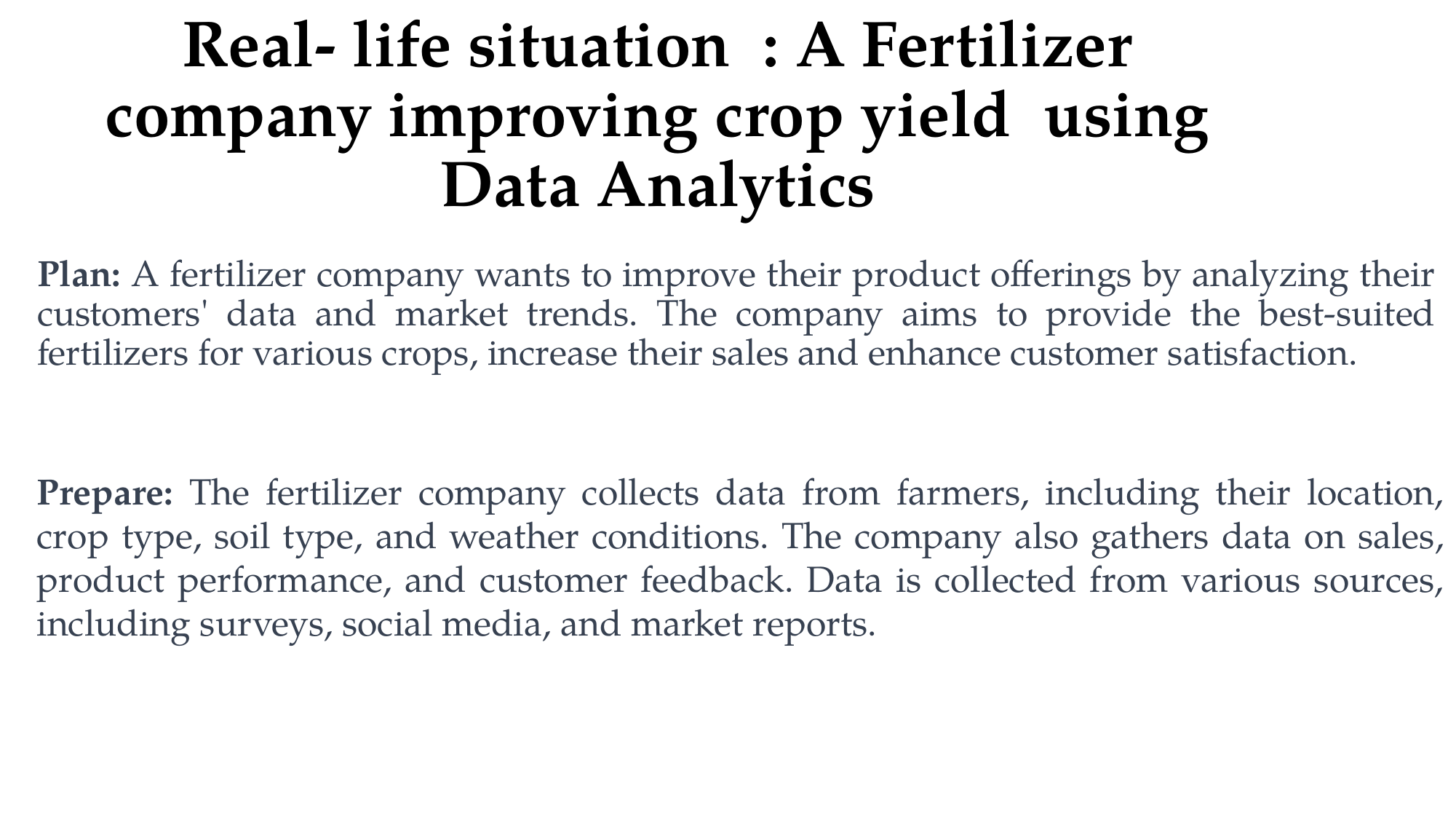

# Real- life situation  : A Fertilizer company improving crop yield  using Data Analytics
Plan: A fertilizer company wants to improve their product offerings by analyzing their customers' data and market trends. The company aims to provide the best-suited fertilizers for various crops, increase their sales and enhance customer satisfaction.
Prepare: The fertilizer company collects data from farmers, including their location, crop type, soil type, and weather conditions. The company also gathers data on sales, product performance, and customer feedback. Data is collected from various sources, including surveys, social media, and market reports.